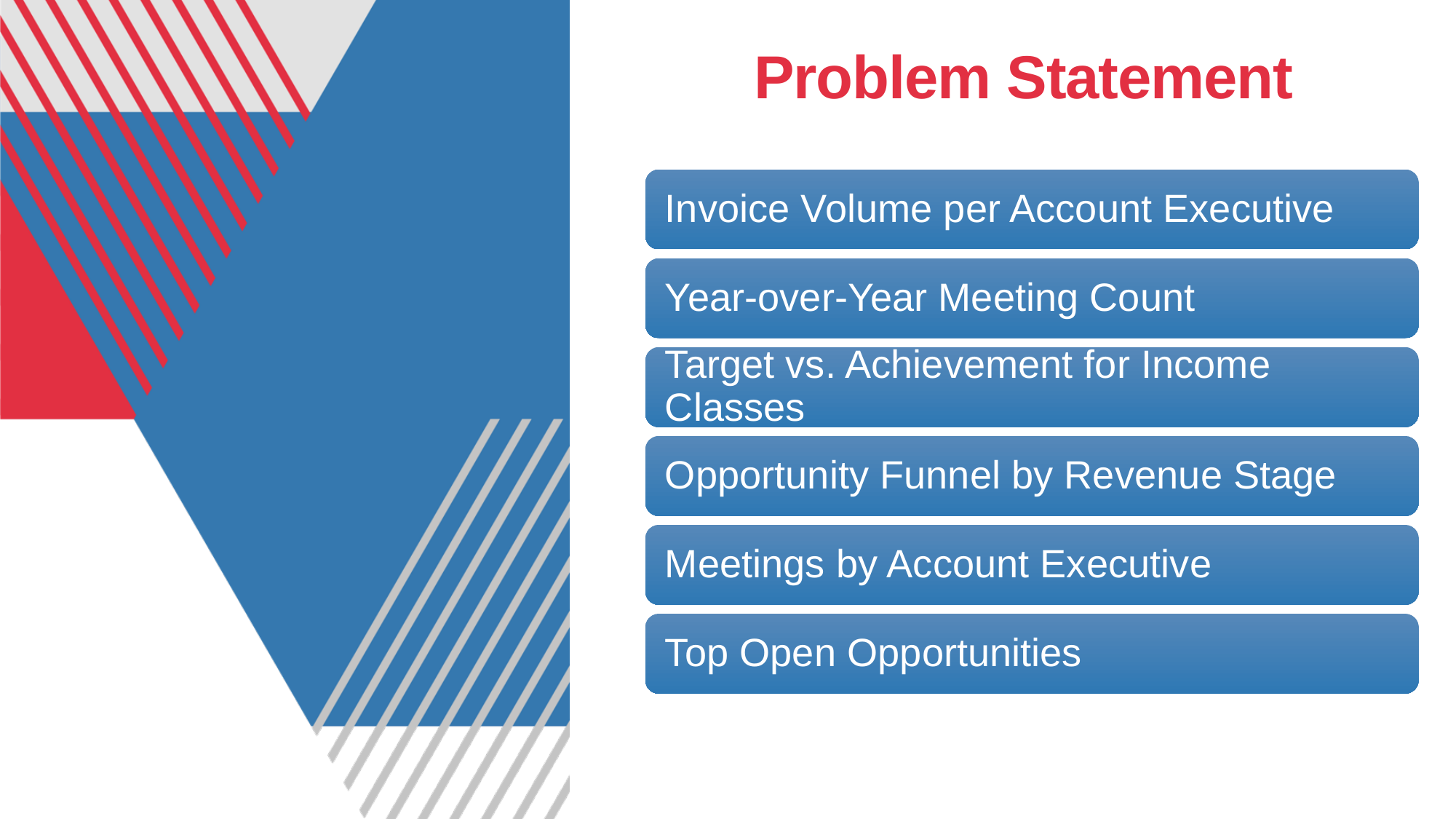

# Problem Statement
Invoice Volume per Account Executive
Year-over-Year Meeting Count
Target vs. Achievement for Income Classes
Opportunity Funnel by Revenue Stage
Meetings by Account Executive
Top Open Opportunities